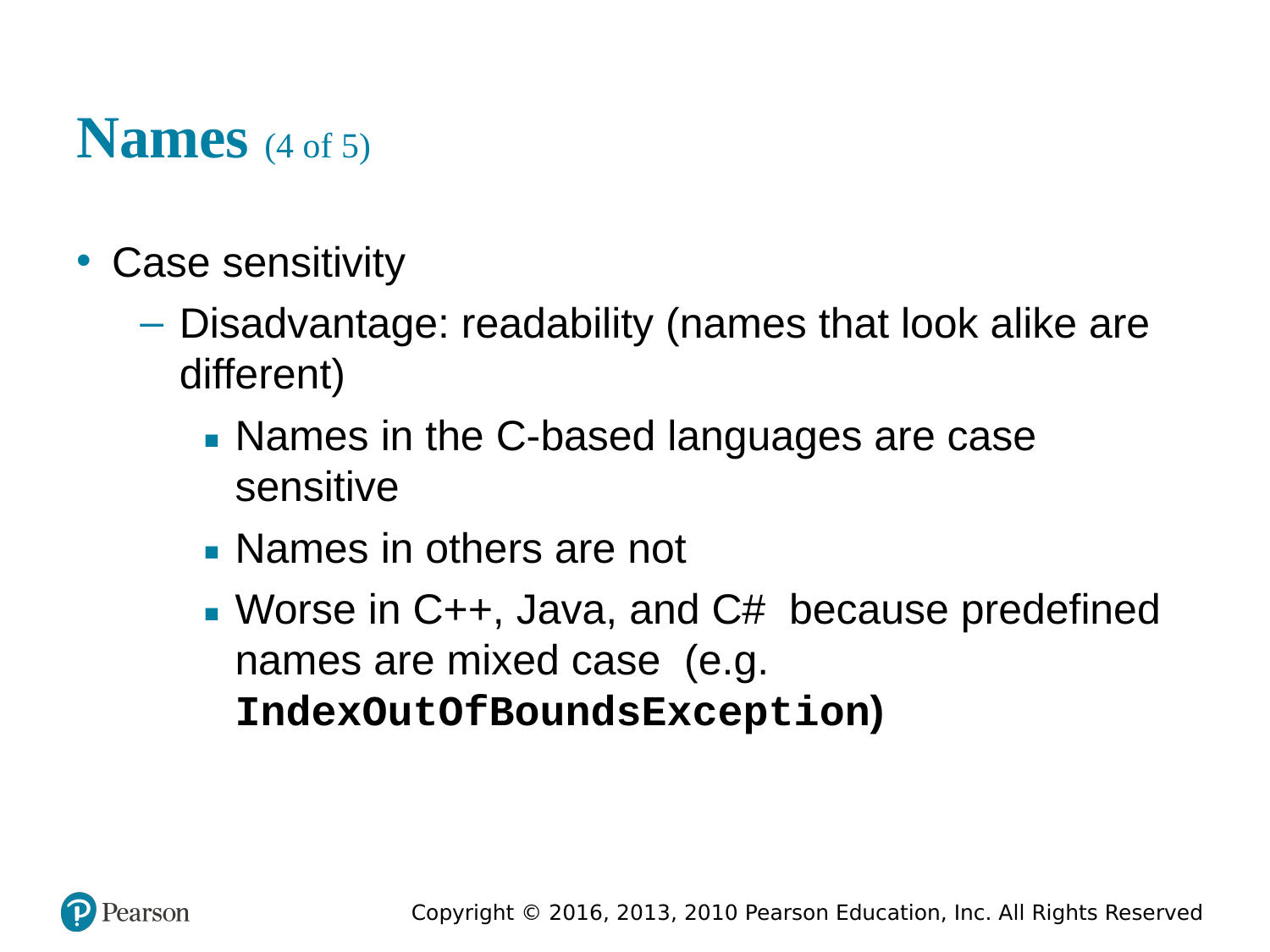

# Names (4 of 5)
Case sensitivity
Disadvantage: readability (names that look alike are different)
Names in the C-based languages are case sensitive
Names in others are not
Worse in C++, Java, and C#  because predefined  names are mixed case  (e.g. IndexOutOfBoundsException)